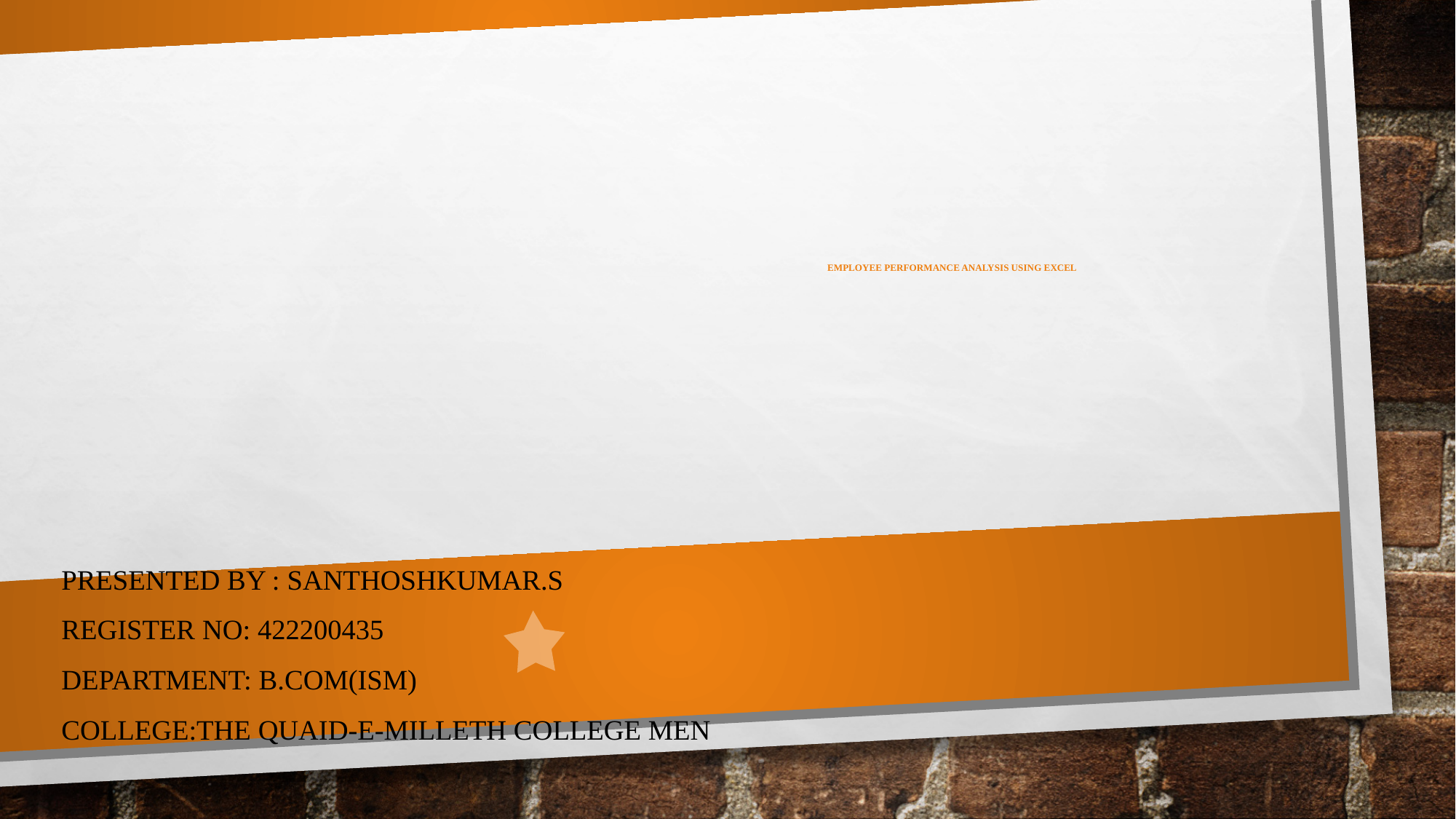

# Employee Performance Analysis Using Excel
PRESENTED BY : santhoshkumar.s
REGISTER NO: 422200435
DEPARTMENT: B.com(ism)
COLLEGE:THE QUAID-E-MILLETH COLLEGE MEN